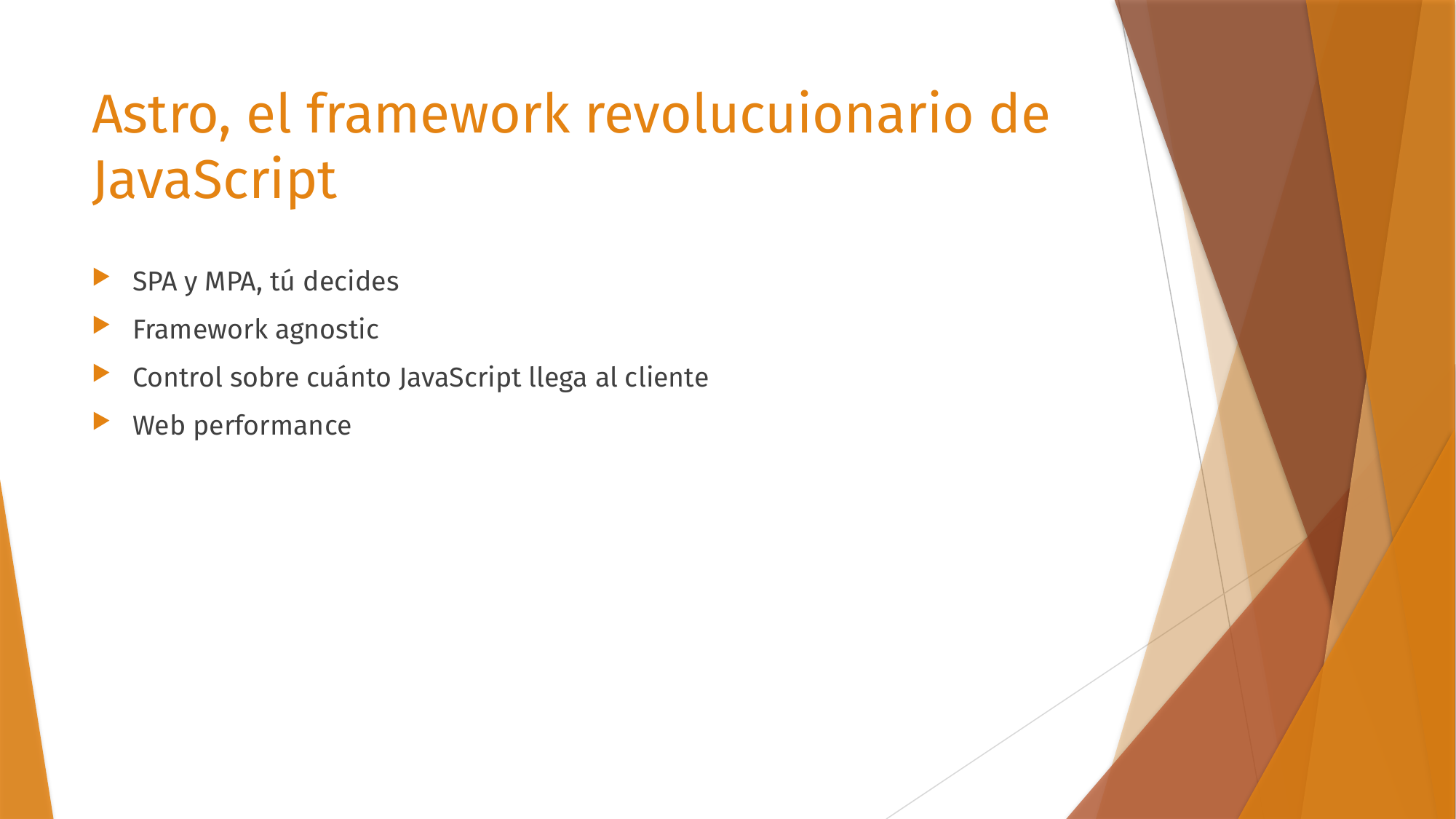

# Astro, el framework revolucuionario de JavaScript
SPA y MPA, tú decides
Framework agnostic
Control sobre cuánto JavaScript llega al cliente
Web performance